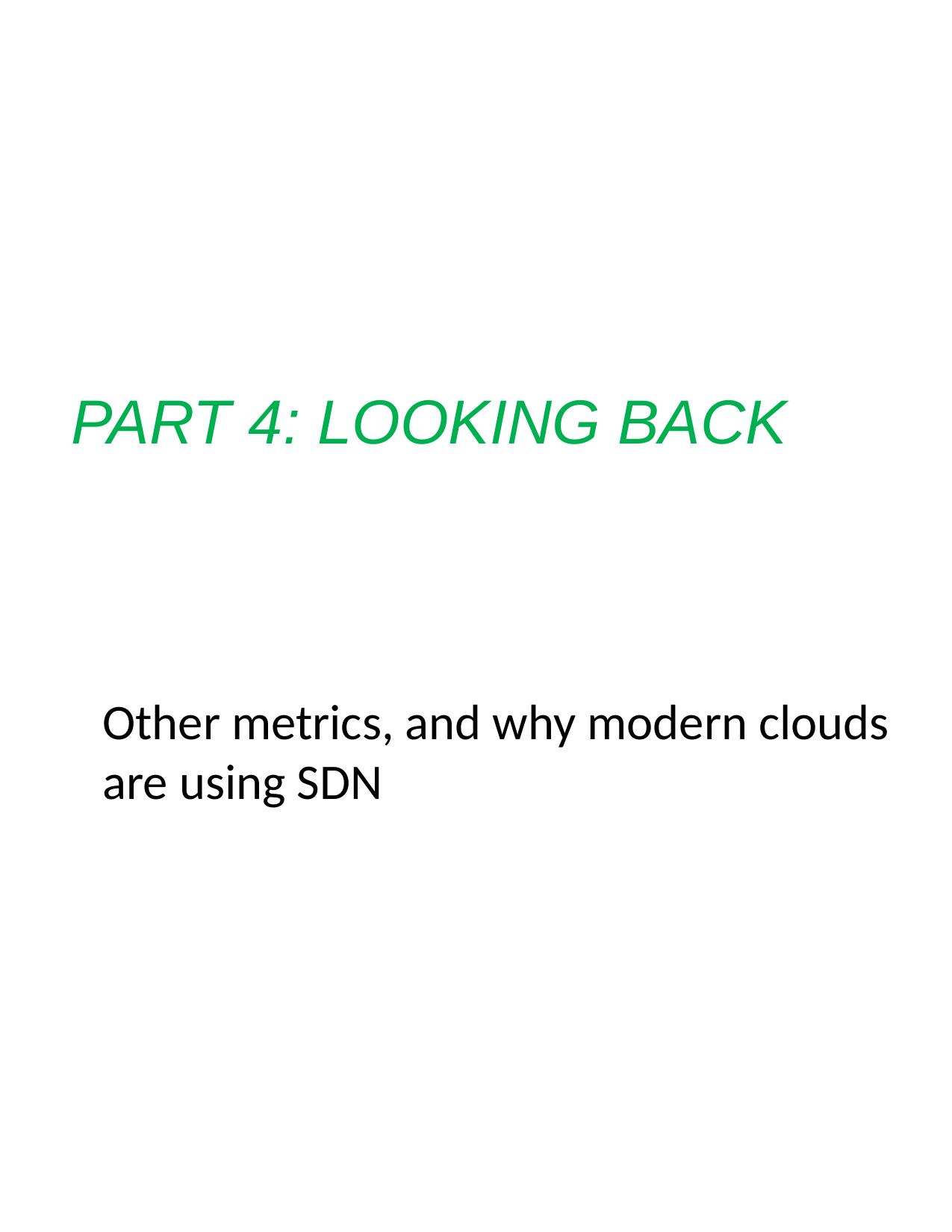

# PART 4: LOOKING BACK
Other metrics, and why modern clouds are using SDN